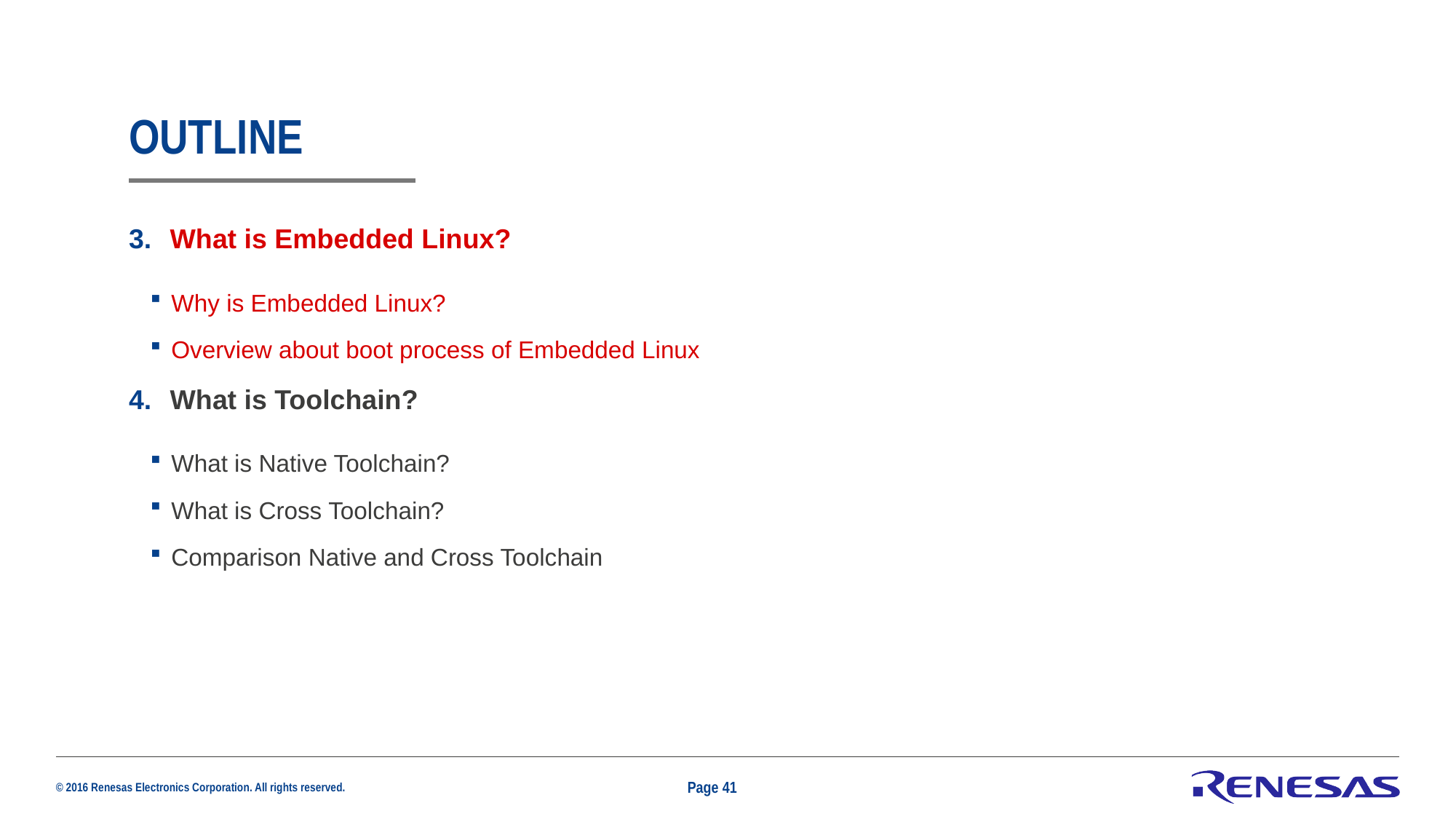

# Outline
What is Embedded Linux?
Why is Embedded Linux?
Overview about boot process of Embedded Linux
What is Toolchain?
What is Native Toolchain?
What is Cross Toolchain?
Comparison Native and Cross Toolchain
Page 41